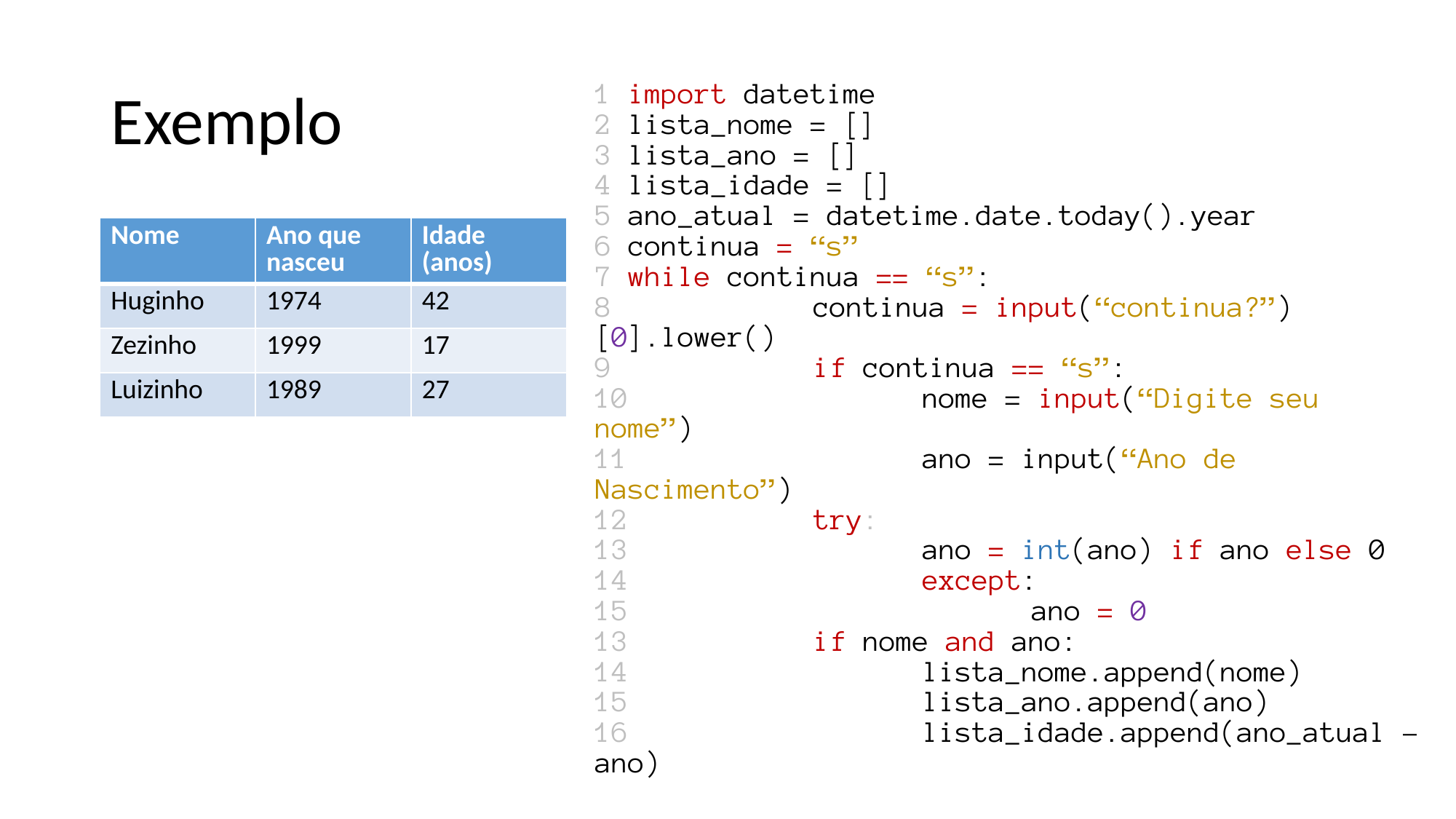

# Exemplo
1 import datetime
2 lista_nome = []
3 lista_ano = []
4 lista_idade = []
5 ano_atual = datetime.date.today().year
6 continua = “s”
7 while continua == “s”:
8 		continua = input(“continua?”)[0].lower()
9		if continua == “s”:
10			nome = input(“Digite seu nome”)
11			ano = input(“Ano de Nascimento”)
12 		try:
13 			ano = int(ano) if ano else 0
14			except:
15				ano = 0
13 		if nome and ano:
14 			lista_nome.append(nome)
15 			lista_ano.append(ano)
16 			lista_idade.append(ano_atual – ano)

| Nome | Ano que nasceu | Idade (anos) |
| --- | --- | --- |
| Huginho | 1974 | 42 |
| Zezinho | 1999 | 17 |
| Luizinho | 1989 | 27 |